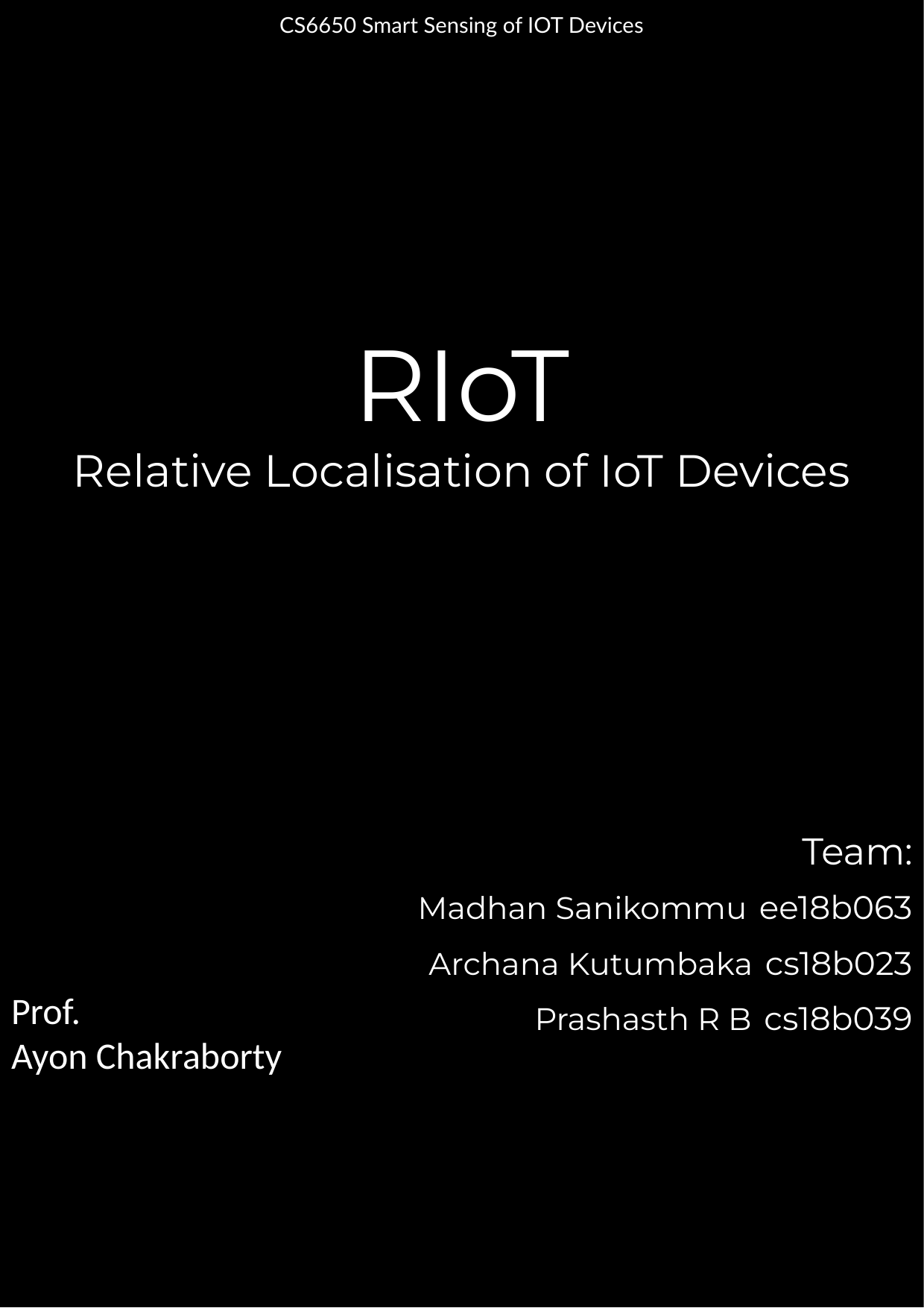

CS6650 Smart Sensing of IOT Devices
RIoT
Relative Localisation of IoT Devices

Team:
Madhan Sanikommu ee18b063
Archana Kutumbaka cs18b023
Prashasth R B cs18b039
Prof.
Ayon Chakraborty